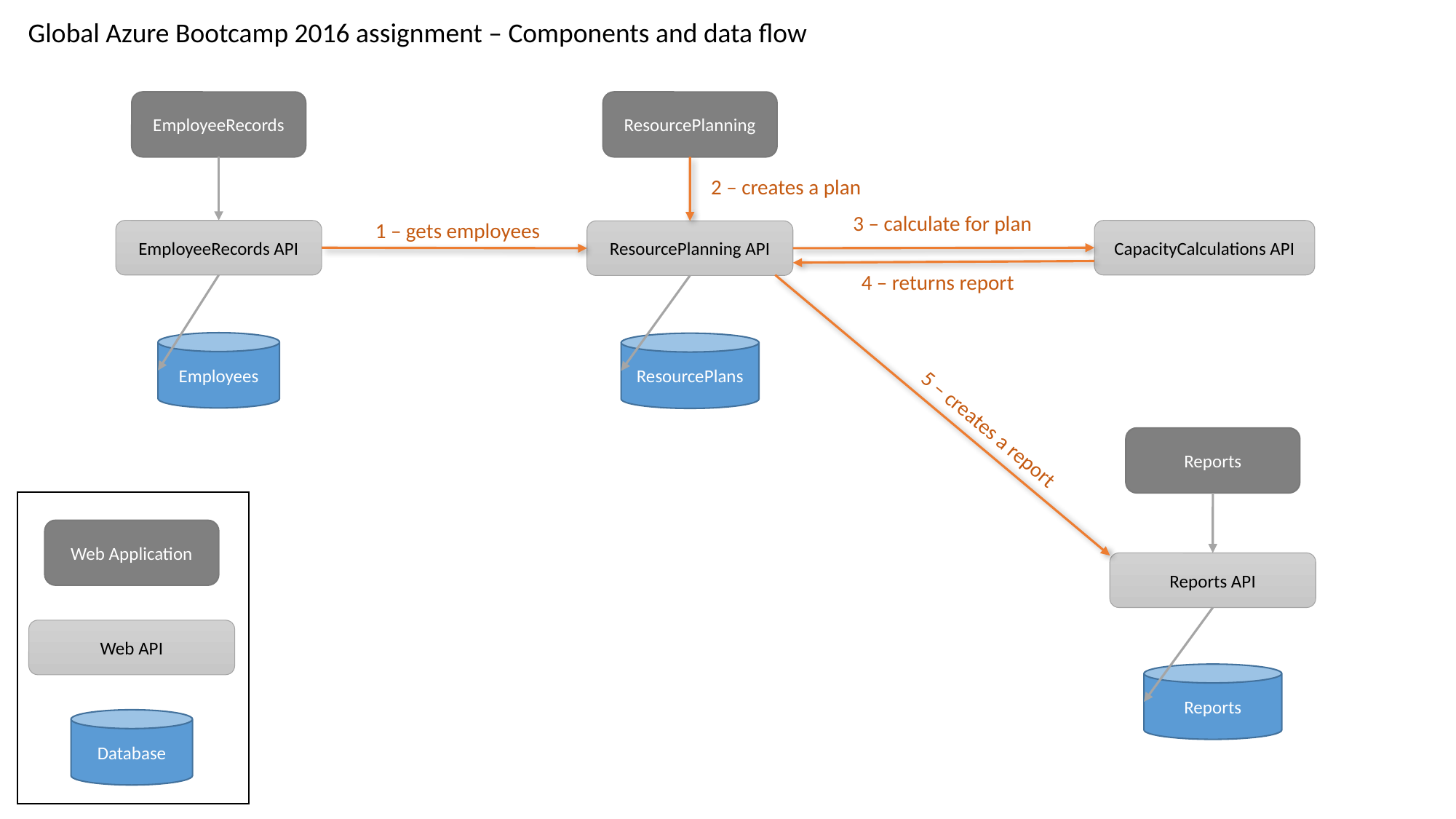

Global Azure Bootcamp 2016 assignment – Components and data flow
EmployeeRecords
ResourcePlanning
2 – creates a plan
3 – calculate for plan
1 – gets employees
CapacityCalculations API
EmployeeRecords API
ResourcePlanning API
4 – returns report
Employees
ResourcePlans
5 – creates a report
Reports

Web Application
Reports API
Web API
Reports
Database